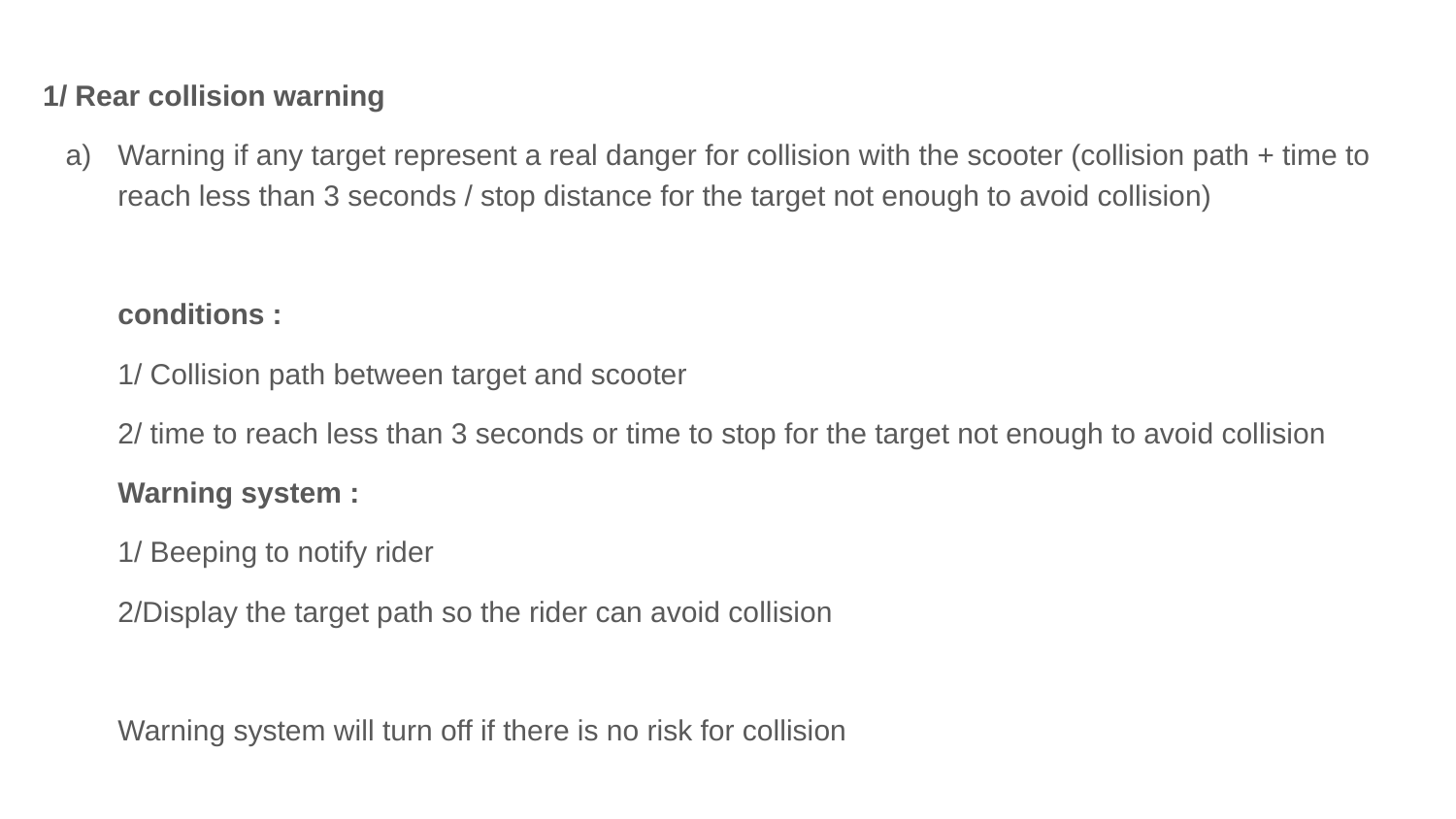

1/ Rear collision warning
Warning if any target represent a real danger for collision with the scooter (collision path + time to reach less than 3 seconds / stop distance for the target not enough to avoid collision)

conditions :
1/ Collision path between target and scooter
2/ time to reach less than 3 seconds or time to stop for the target not enough to avoid collision
Warning system :
1/ Beeping to notify rider
2/Display the target path so the rider can avoid collision

Warning system will turn off if there is no risk for collision